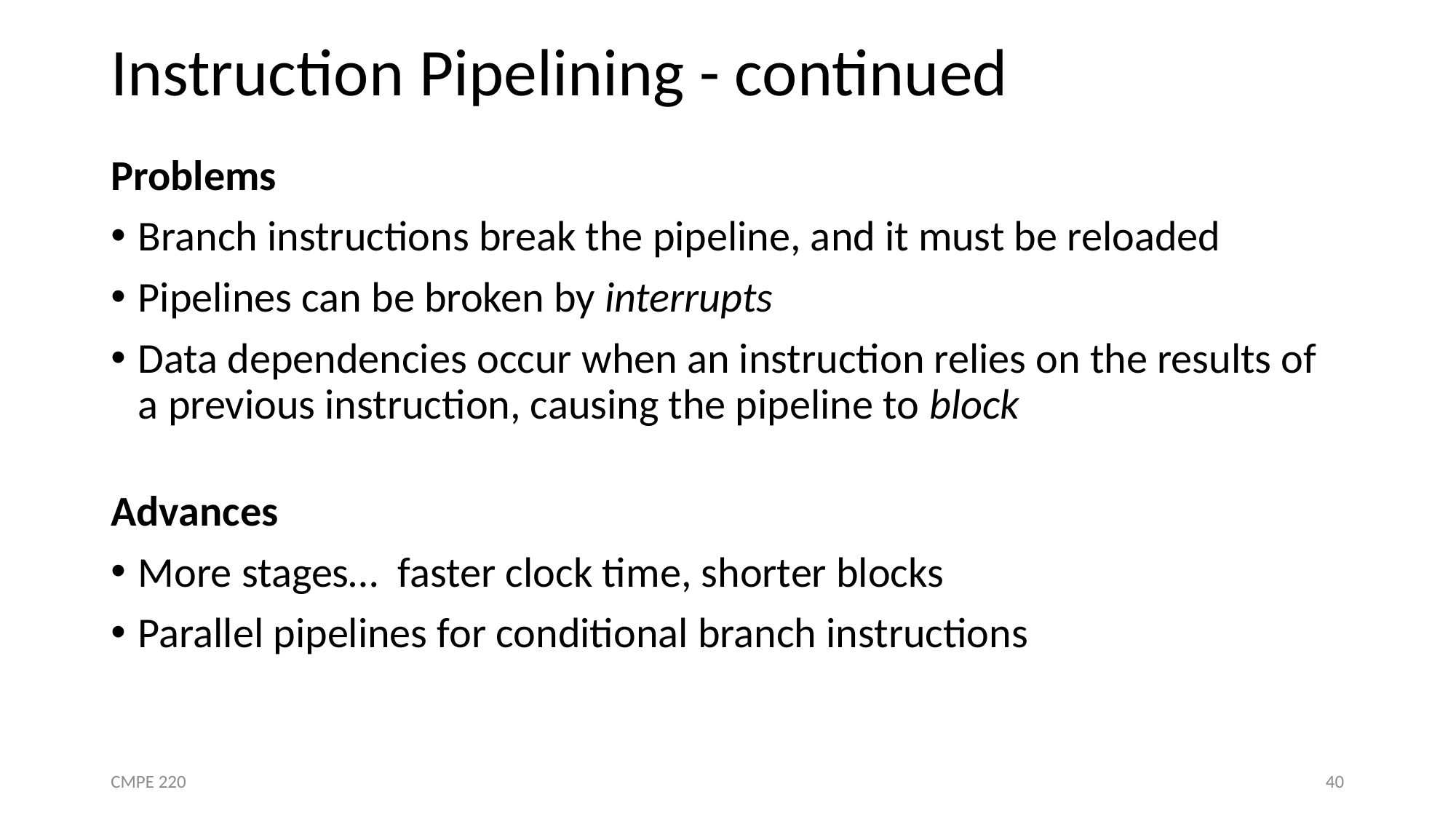

# Instruction Pipelining - continued
Problems
Branch instructions break the pipeline, and it must be reloaded
Pipelines can be broken by interrupts
Data dependencies occur when an instruction relies on the results of a previous instruction, causing the pipeline to block
Advances
More stages…  faster clock time, shorter blocks
Parallel pipelines for conditional branch instructions
CMPE 220
40